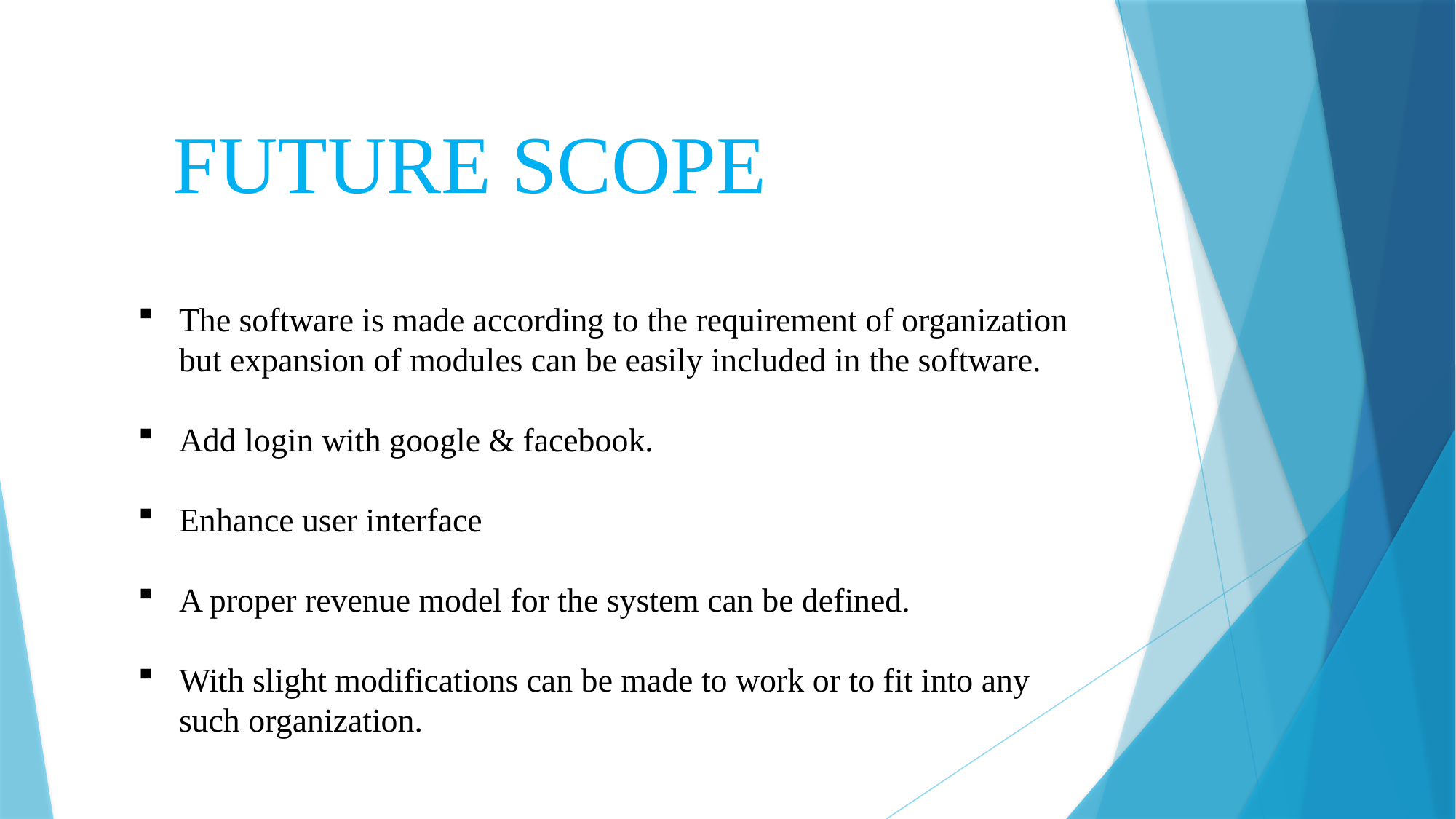

FUTURE SCOPE
The software is made according to the requirement of organization but expansion of modules can be easily included in the software.

Add login with google & facebook.

Enhance user interface

A proper revenue model for the system can be defined.

With slight modifications can be made to work or to fit into any such organization.